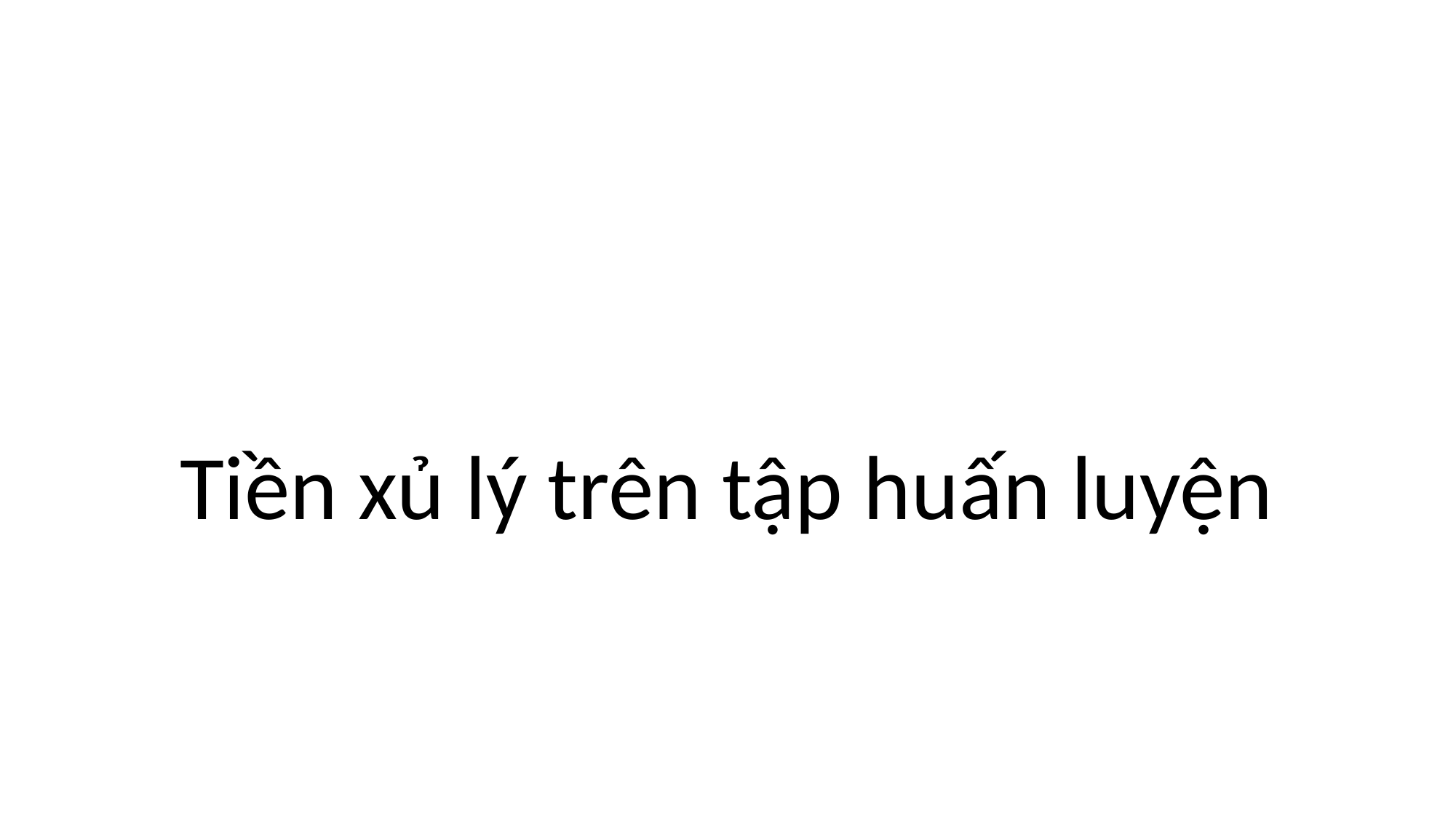

# Tiền xủ lý trên tập huấn luyện